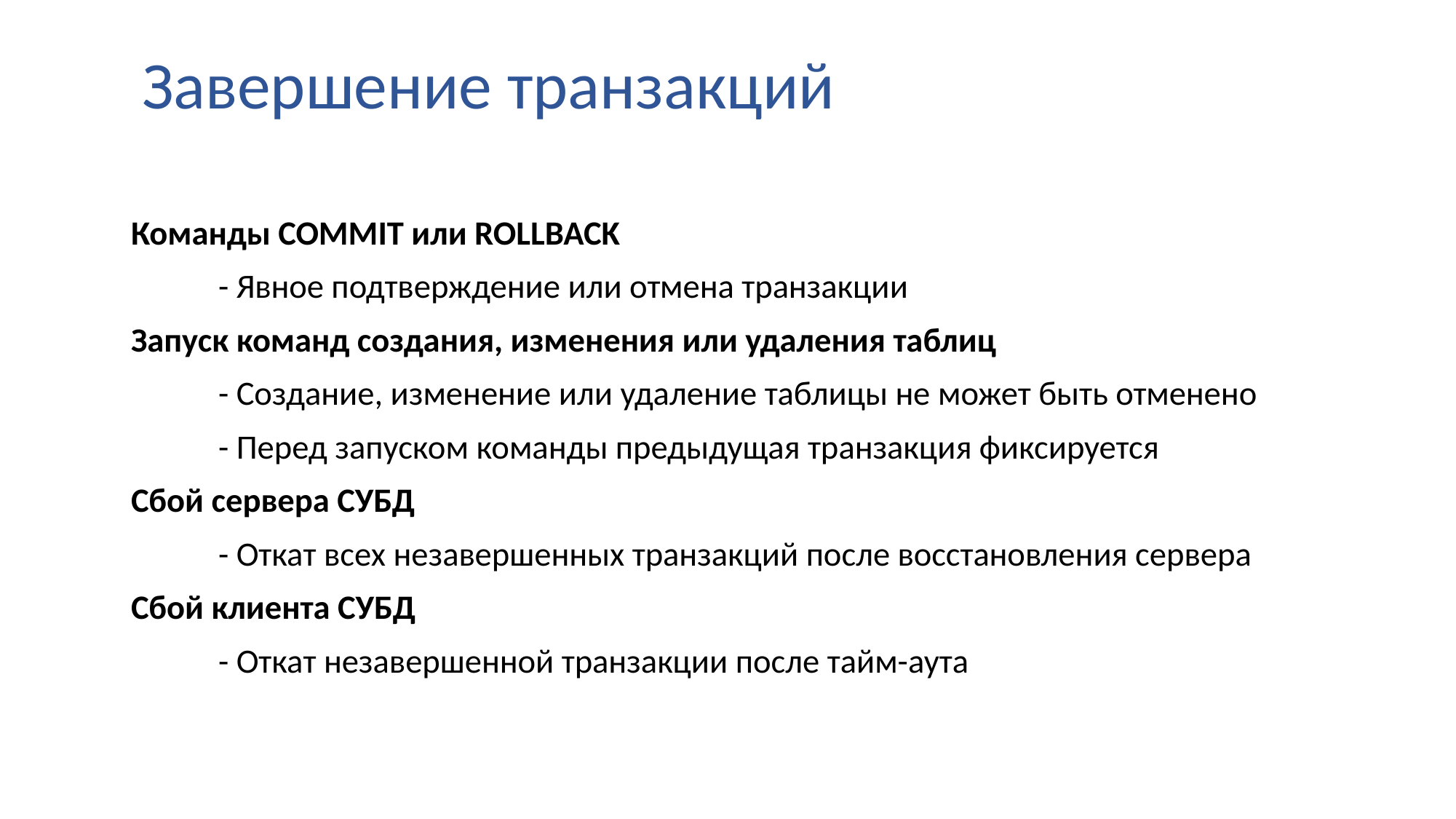

# Завершение транзакций
Команды COMMIT или ROLLBACK
	- Явное подтверждение или отмена транзакции
Запуск команд создания, изменения или удаления таблиц
	- Создание, изменение или удаление таблицы не может быть отменено
	- Перед запуском команды предыдущая транзакция фиксируется
Сбой сервера СУБД
	- Откат всех незавершенных транзакций после восстановления сервера
Сбой клиента СУБД
	- Откат незавершенной транзакции после тайм-аута